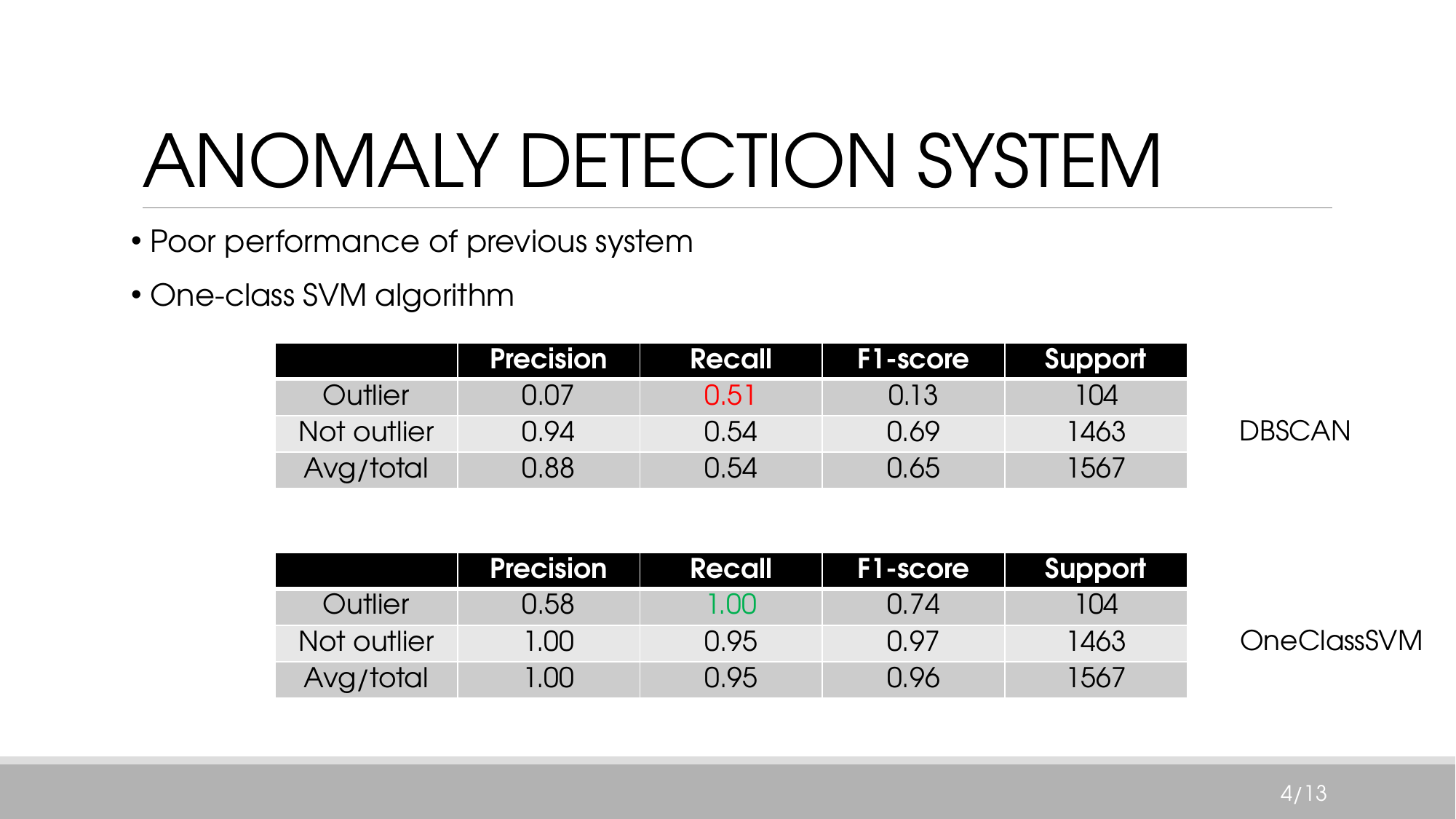

# ANOMALY DETECTION SYSTEM
 Poor performance of previous system
 One-class SVM algorithm

|  | Precision | Recall | F1-score | Support |
| --- | --- | --- | --- | --- |
| Outlier | 0.07 | 0.51 | 0.13 | 104 |
| Not outlier | 0.94 | 0.54 | 0.69 | 1463 |
| Avg/total | 0.88 | 0.54 | 0.65 | 1567 |
DBSCAN
|  | Precision | Recall | F1-score | Support |
| --- | --- | --- | --- | --- |
| Outlier | 0.58 | 1.00 | 0.74 | 104 |
| Not outlier | 1.00 | 0.95 | 0.97 | 1463 |
| Avg/total | 1.00 | 0.95 | 0.96 | 1567 |
OneClassSVM
4/13